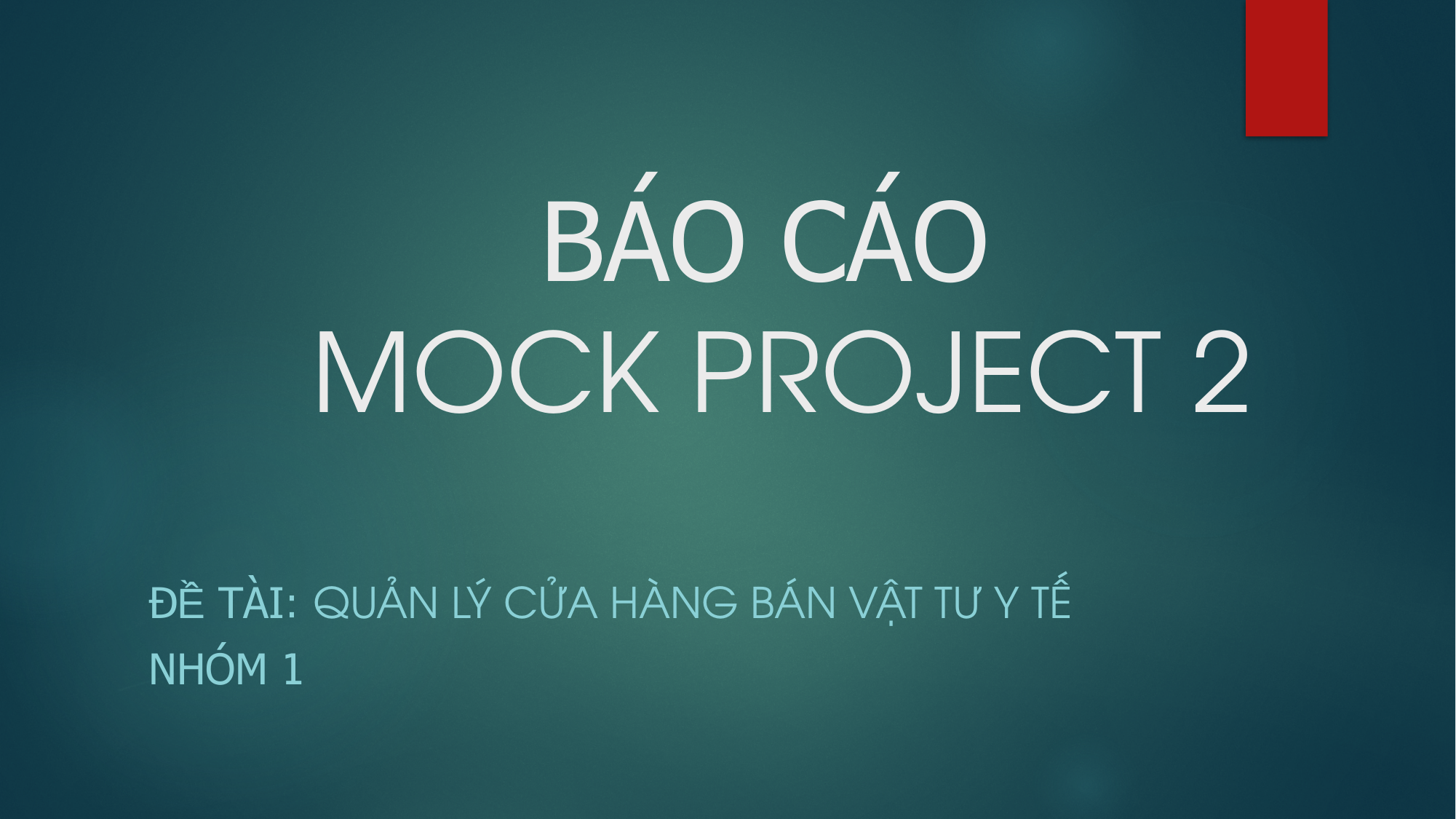

# BÁO CÁO MOCK PROJECT 2
ĐỀ TÀI: QUẢN LÝ CỬA HÀNG BÁN VẬT TƯ Y TẾ
Nhóm 1